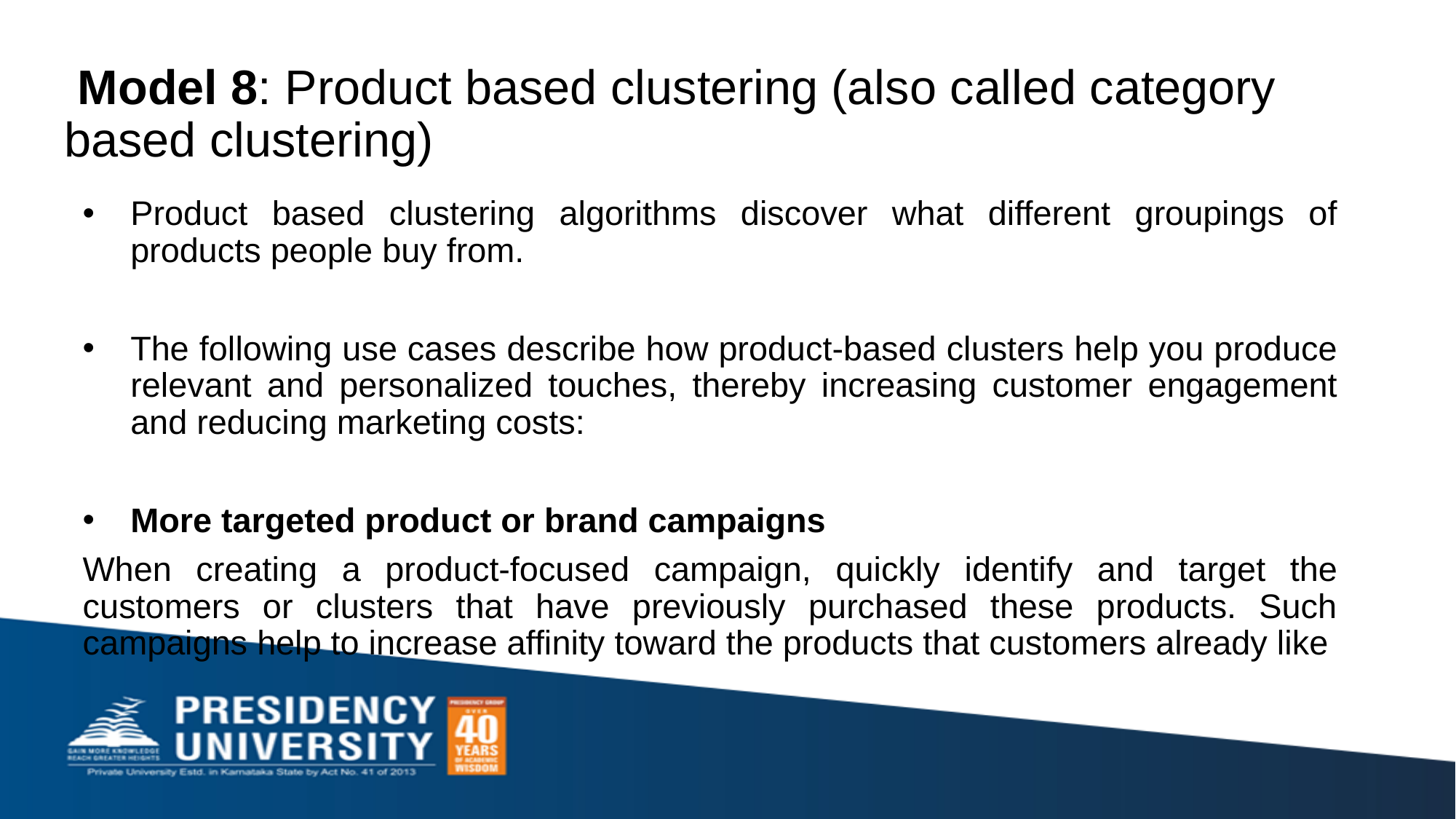

Model 8: Product based clustering (also called category based clustering)
# Product based clustering algorithms discover what different groupings of products people buy from.

The following use cases describe how product-based clusters help you produce relevant and personalized touches, thereby increasing customer engagement and reducing marketing costs:

More targeted product or brand campaigns
When creating a product-focused campaign, quickly identify and target the customers or clusters that have previously purchased these products. Such campaigns help to increase affinity toward the products that customers already like